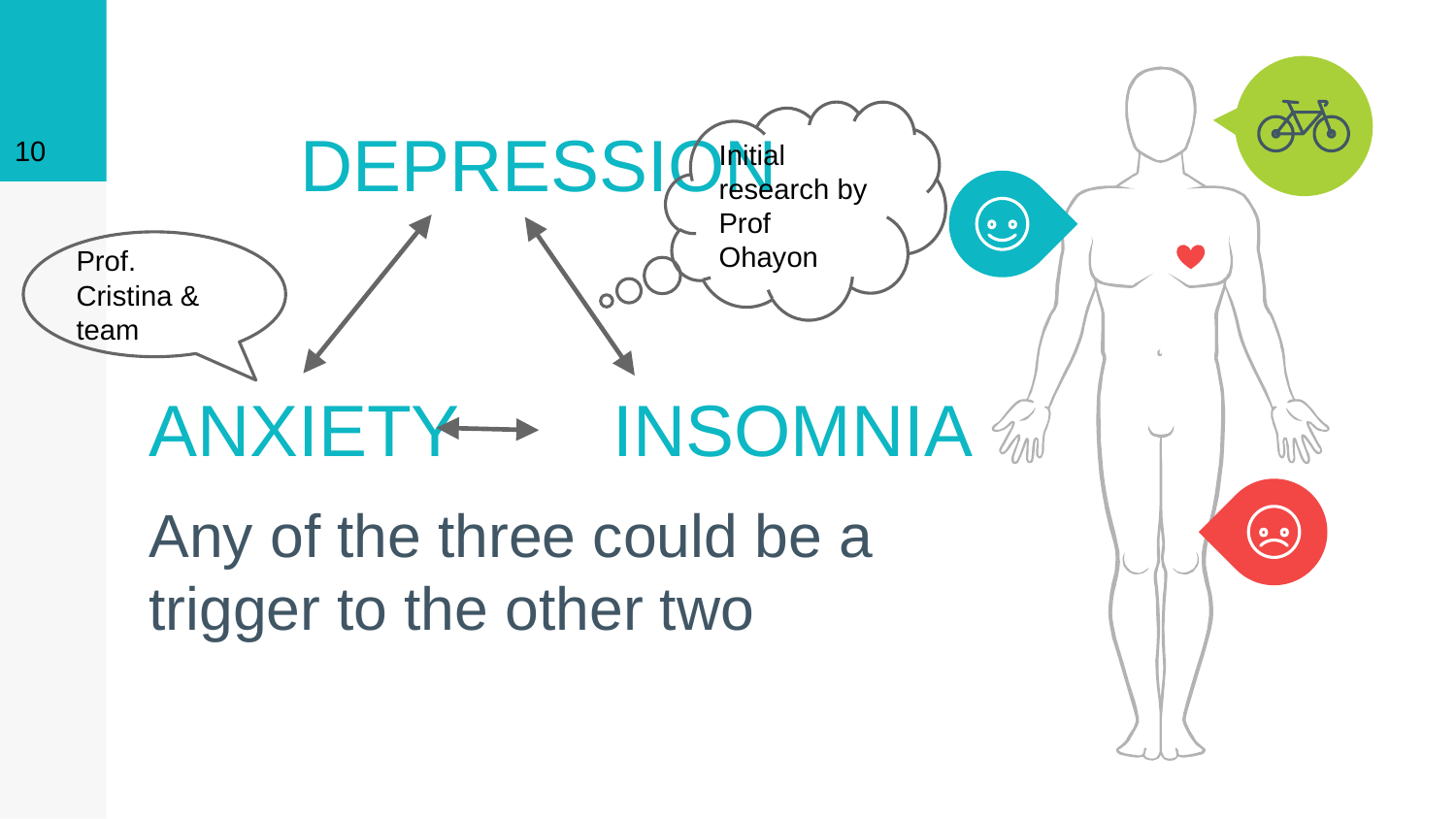

10
DEPRESSION

Initial research by Prof Ohayon

Prof. Cristina & team

ANXIETY
INSOMNIA

Any of the three could be a trigger to the other two